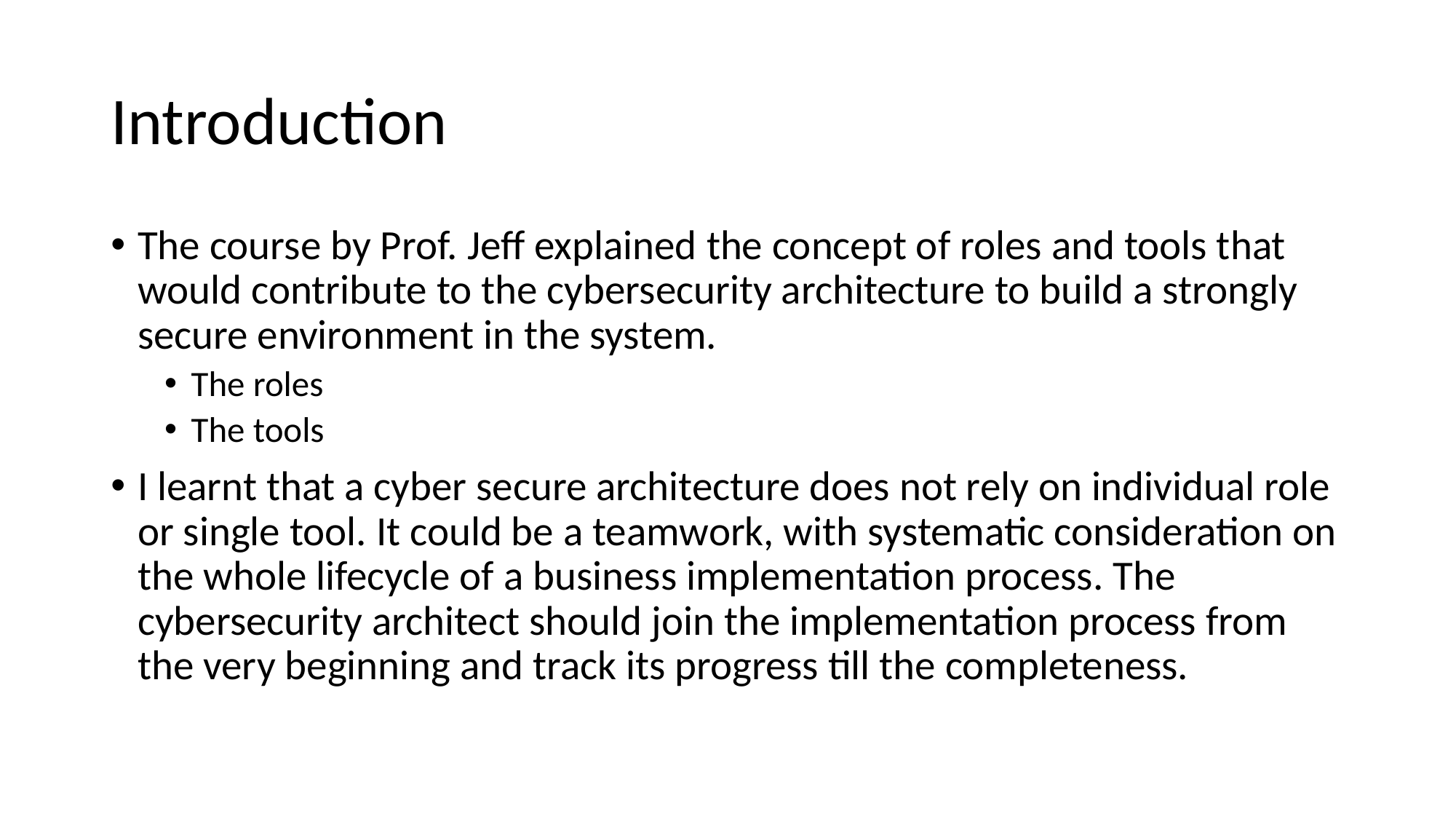

# Introduction
The course by Prof. Jeff explained the concept of roles and tools that would contribute to the cybersecurity architecture to build a strongly secure environment in the system.
The roles
The tools
I learnt that a cyber secure architecture does not rely on individual role or single tool. It could be a teamwork, with systematic consideration on the whole lifecycle of a business implementation process. The cybersecurity architect should join the implementation process from the very beginning and track its progress till the completeness.